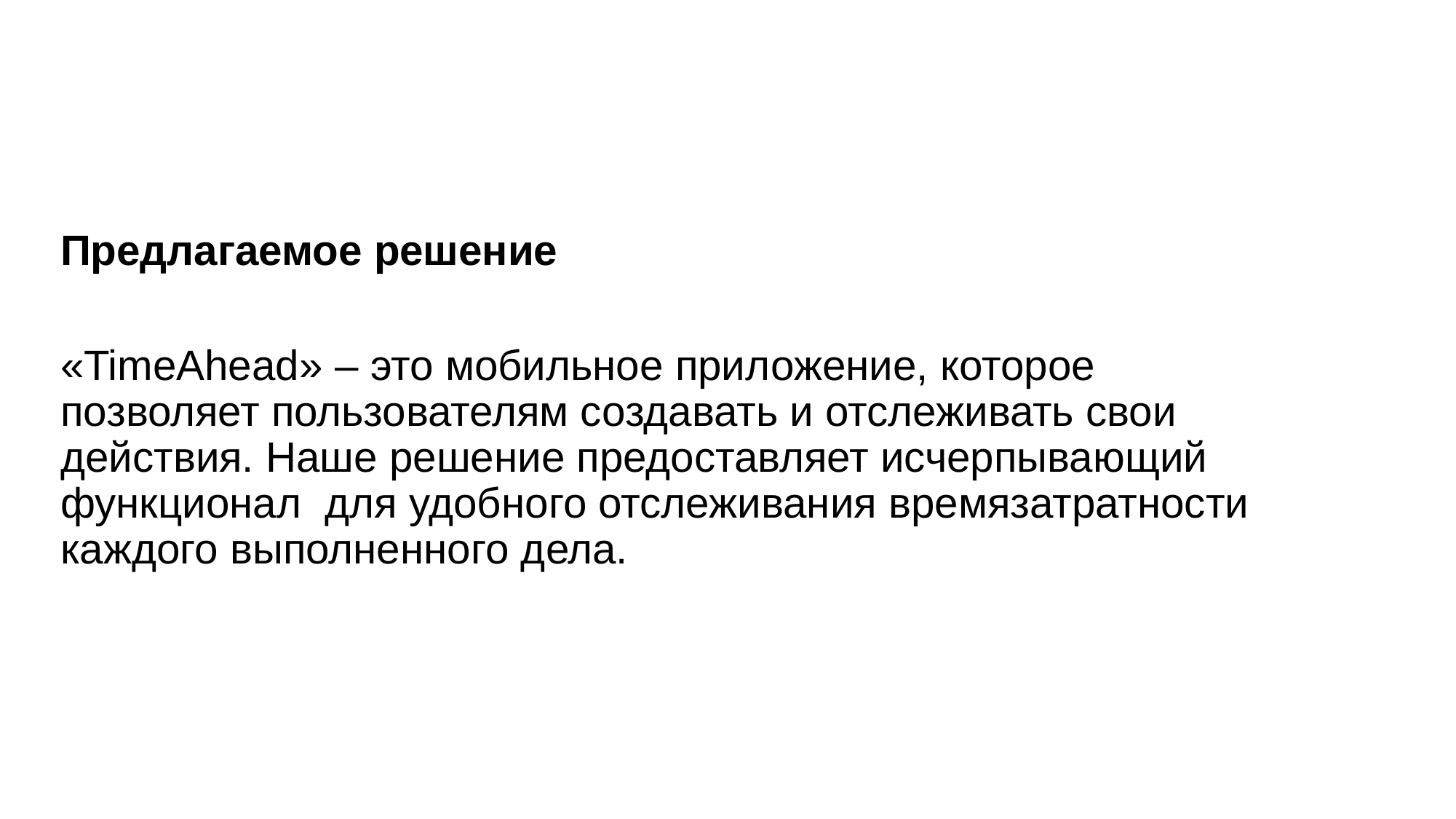

Предлагаемое решение

«TimeAhead» – это мобильное приложение, которое позволяет пользователям создавать и отслеживать свои действия. Наше решение предоставляет исчерпывающий функционал  для удобного отслеживания времязатратности каждого выполненного дела.